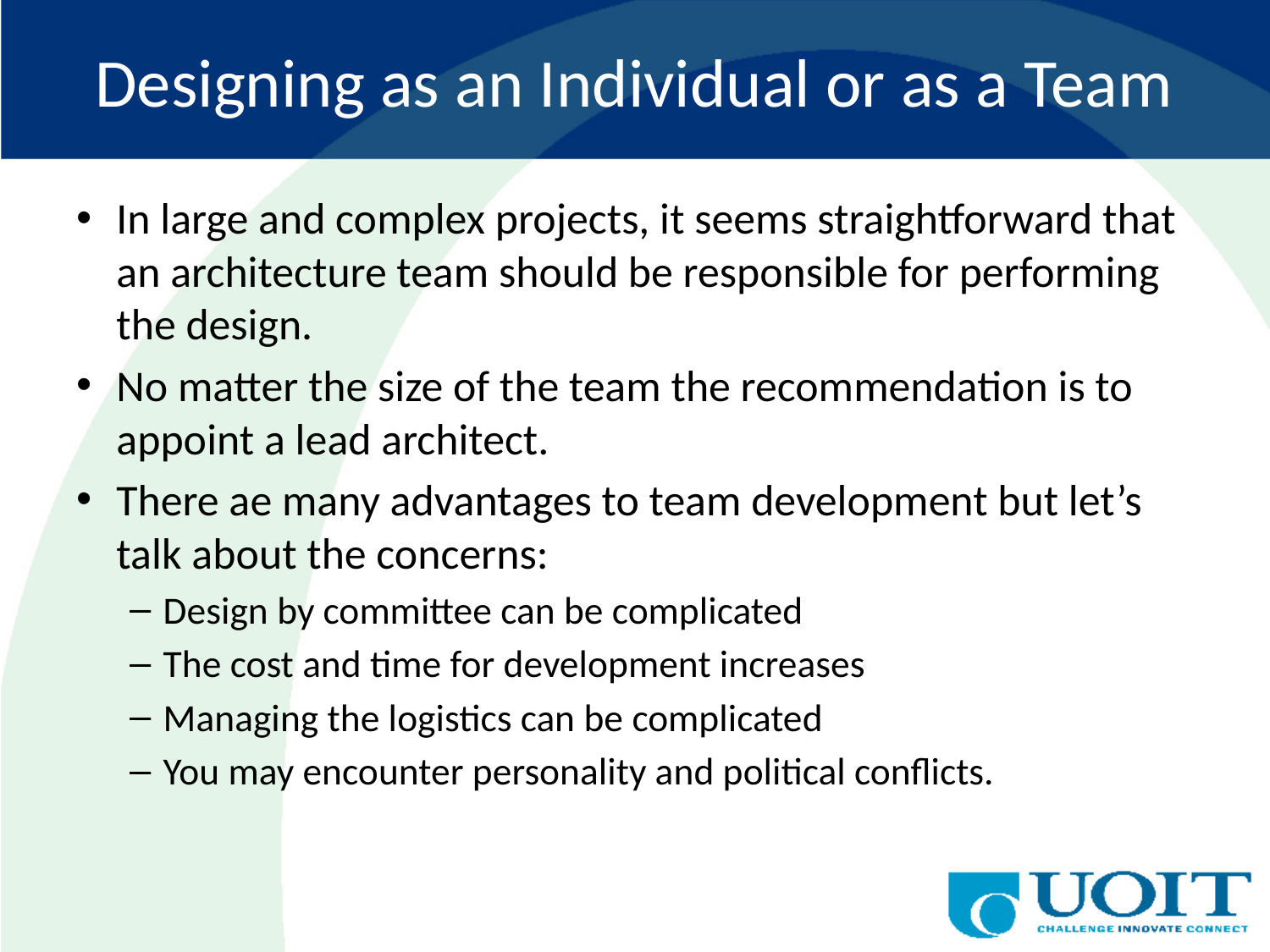

# Designing as an Individual or as a Team
In large and complex projects, it seems straightforward that an architecture team should be responsible for performing the design.
No matter the size of the team the recommendation is to appoint a lead architect.
There ae many advantages to team development but let’s talk about the concerns:
Design by committee can be complicated
The cost and time for development increases
Managing the logistics can be complicated
You may encounter personality and political conflicts.